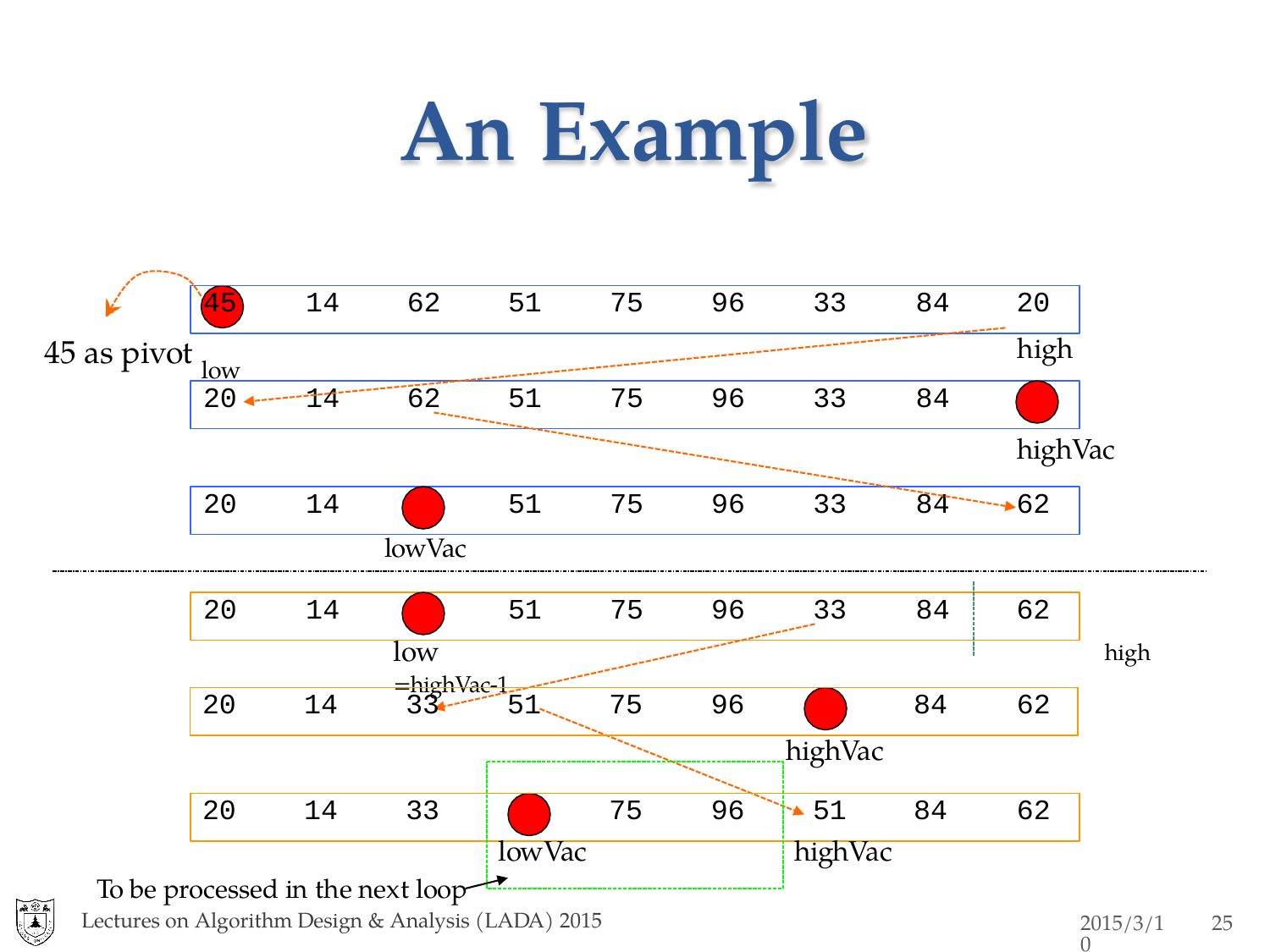

# An Example

| 45 | 14 | 62 | 51 | 75 | 96 | 33 | 84 | 20 |
| --- | --- | --- | --- | --- | --- | --- | --- | --- |
|  |  |  |  |  |  |  |  | high |
| 20 | 14 | 62 | 51 | 75 | 96 | 33 | 84 |  |
|  |  |  |  |  |  |  |  | highVac |
| 20 | 14 |  | 51 | 75 | 96 | 33 | 84 | 62 |
|  |  | lowVac |  |  |  |  |  |  |
|  |  |  |  |  |  |  |  |  |
| 20 | 14 |  | 51 | 75 | 96 | 33 | 84 | 62 |
| low high =highVac-1 |  |  |  |  |  |  |  |  |

45 as pivot low

| 20 | 14 | 33 | 51 | 75 | 96 |  | 84 | 62 |
| --- | --- | --- | --- | --- | --- | --- | --- | --- |
|  |  |  |  |  |  | highVac |  |  |
| 20 | 14 | 33 |  | 75 | 96 | 51 | 84 | 62 |
|  |  |  | lowVac |  |  | highVac |  |  |

To be processed in the next loop

Lectures on Algorithm Design & Analysis (LADA) 2015
25
2015/3/10